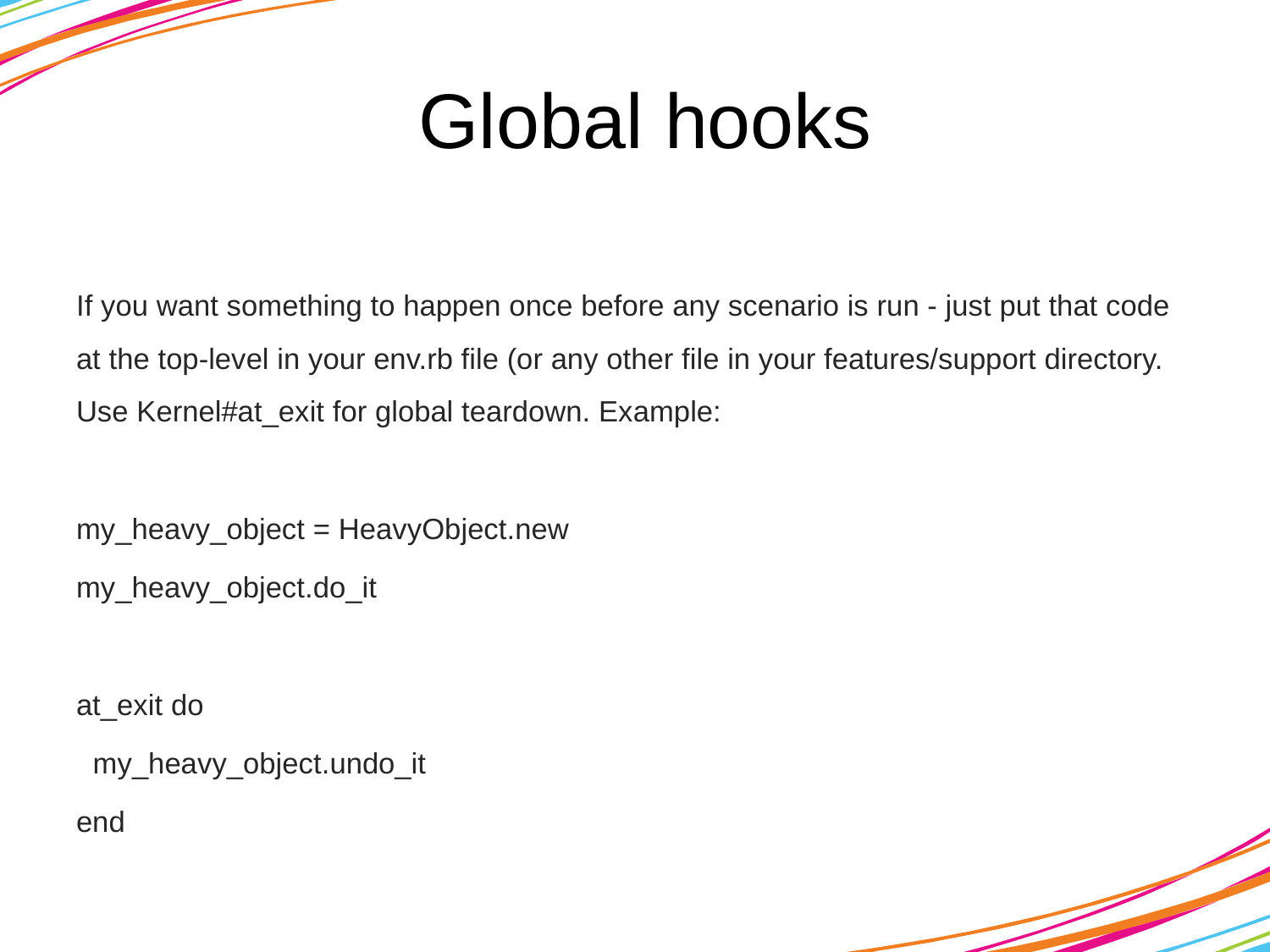

# Global hooks

If you want something to happen once before any scenario is run - just put that code at the top-level in your env.rb file (or any other file in your features/support directory. Use Kernel#at_exit for global teardown. Example:

my_heavy_object = HeavyObject.new
my_heavy_object.do_it

at_exit do
  my_heavy_object.undo_it
end